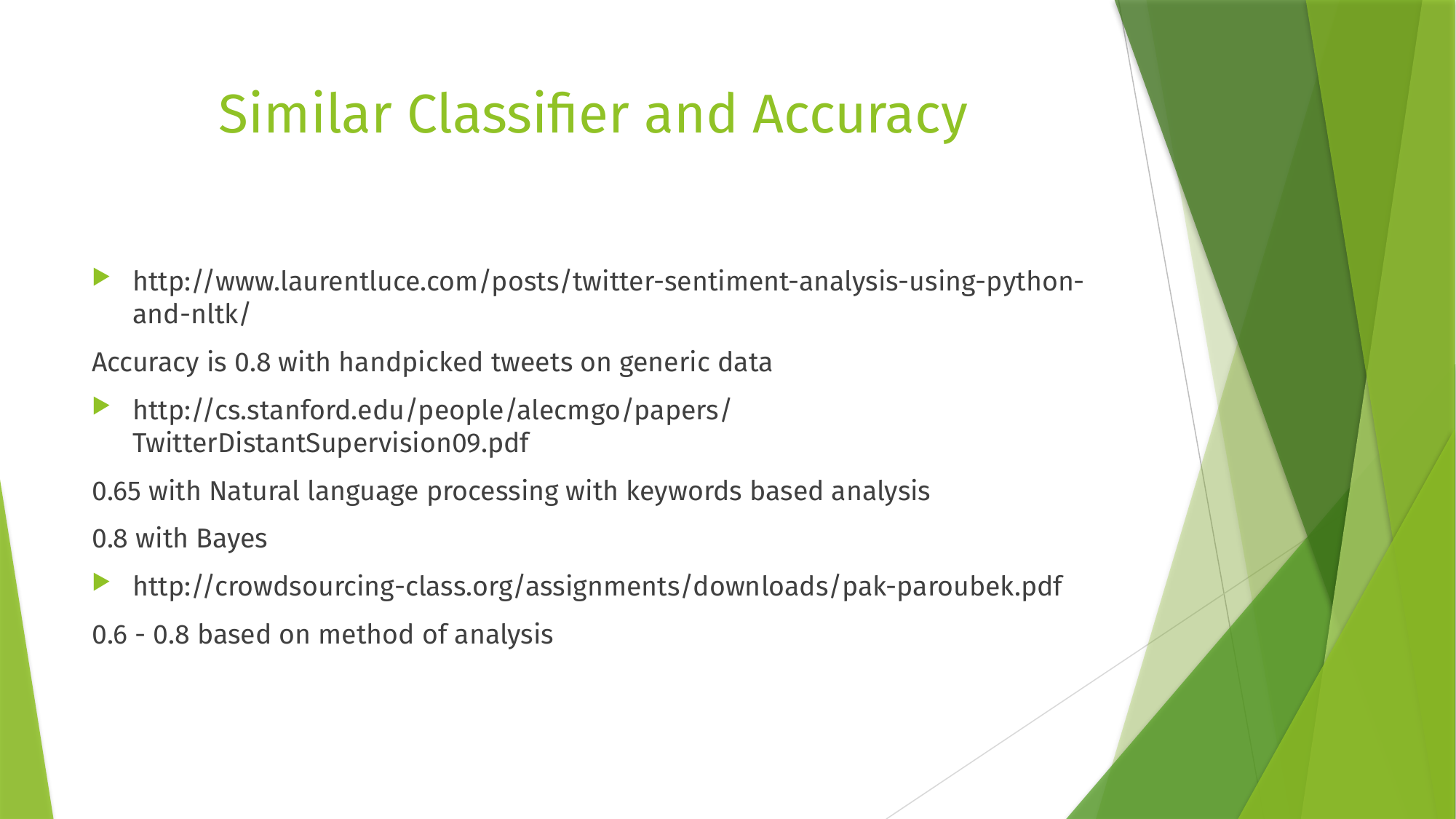

# Similar Classifier and Accuracy
http://www.laurentluce.com/posts/twitter-sentiment-analysis-using-python-and-nltk/
Accuracy is 0.8 with handpicked tweets on generic data
http://cs.stanford.edu/people/alecmgo/papers/TwitterDistantSupervision09.pdf
0.65 with Natural language processing with keywords based analysis
0.8 with Bayes
http://crowdsourcing-class.org/assignments/downloads/pak-paroubek.pdf
0.6 - 0.8 based on method of analysis